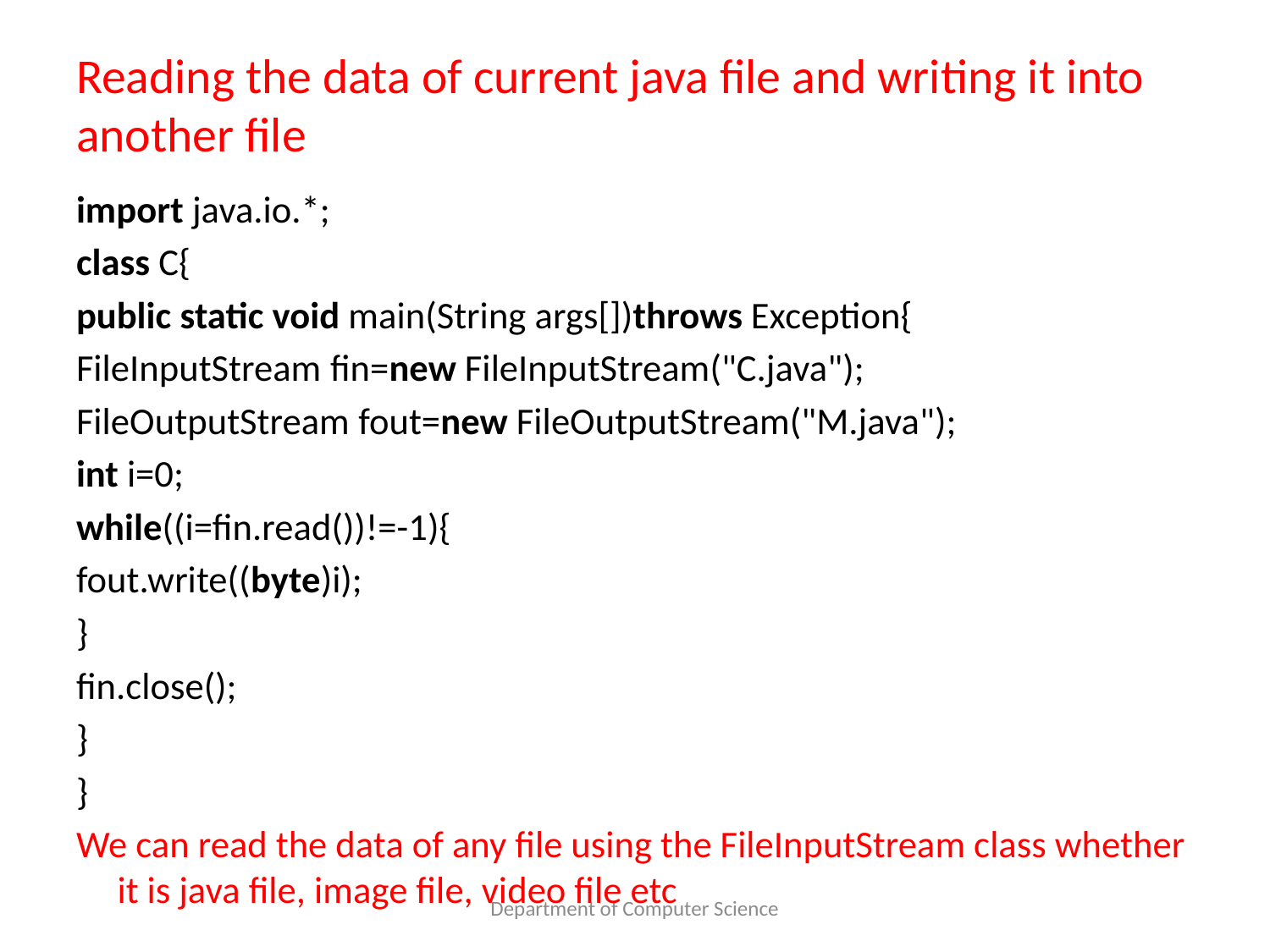

# Reading the data of current java file and writing it into another file
import java.io.*;
class C{
public static void main(String args[])throws Exception{
FileInputStream fin=new FileInputStream("C.java");
FileOutputStream fout=new FileOutputStream("M.java");
int i=0;
while((i=fin.read())!=-1){
fout.write((byte)i);
}
fin.close();
}
}
We can read the data of any file using the FileInputStream class whether it is java file, image file, video file etc

Department of Computer Science